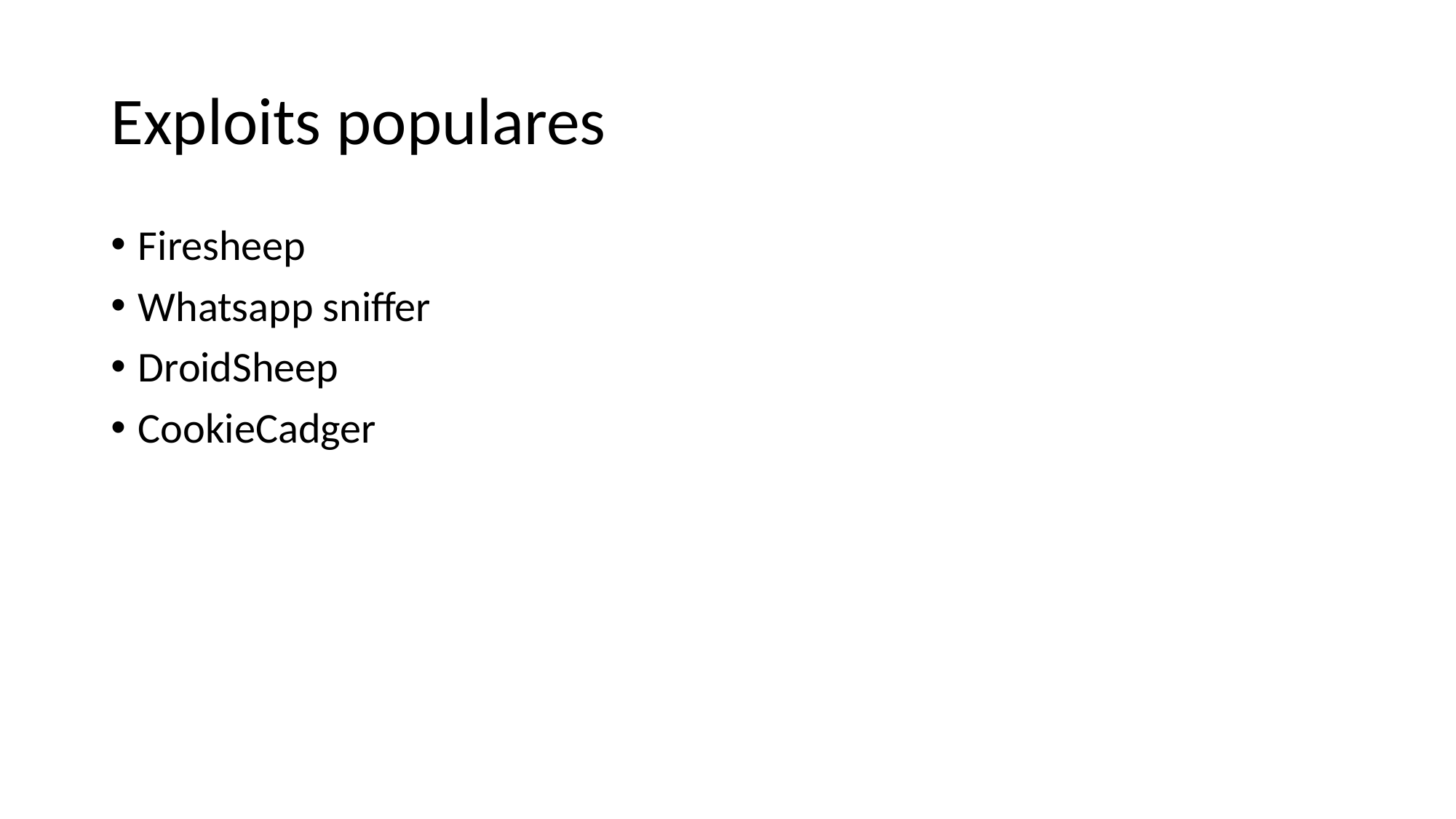

# Exploits populares
Firesheep
Whatsapp sniffer
DroidSheep
CookieCadger